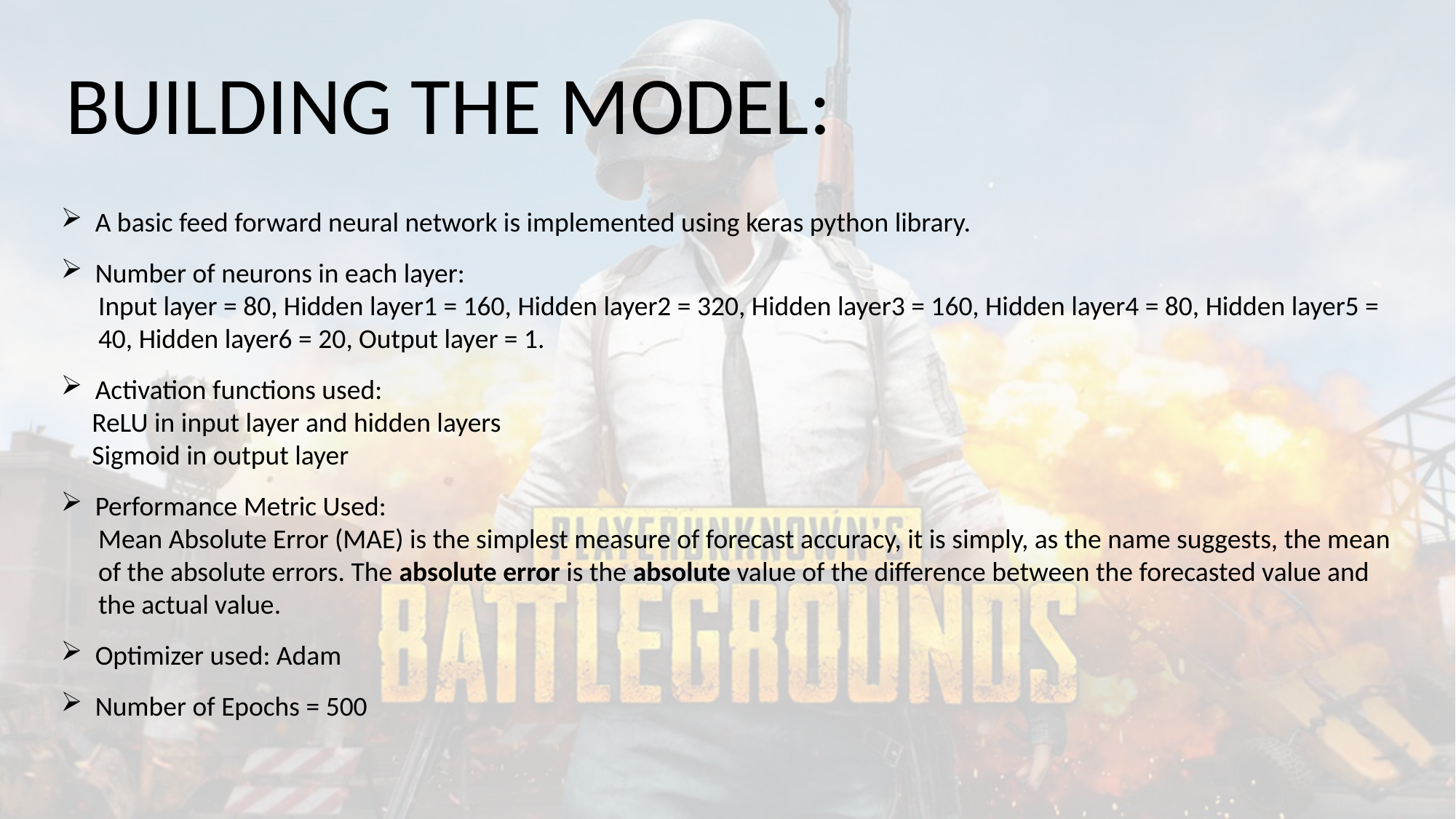

BUILDING THE MODEL:
A basic feed forward neural network is implemented using keras python library.
Number of neurons in each layer:
      Input layer = 80, Hidden layer1 = 160, Hidden layer2 = 320, Hidden layer3 = 160, Hidden layer4 = 80, Hidden layer5 =
      40, Hidden layer6 = 20, Output layer = 1.
Activation functions used:
     ReLU in input layer and hidden layers
     Sigmoid in output layer
Performance Metric Used:
      Mean Absolute Error (MAE) is the simplest measure of forecast accuracy, it is simply, as the name suggests, the mean
      of the absolute errors. The absolute error is the absolute value of the difference between the forecasted value and
      the actual value.
Optimizer used: Adam
Number of Epochs = 500